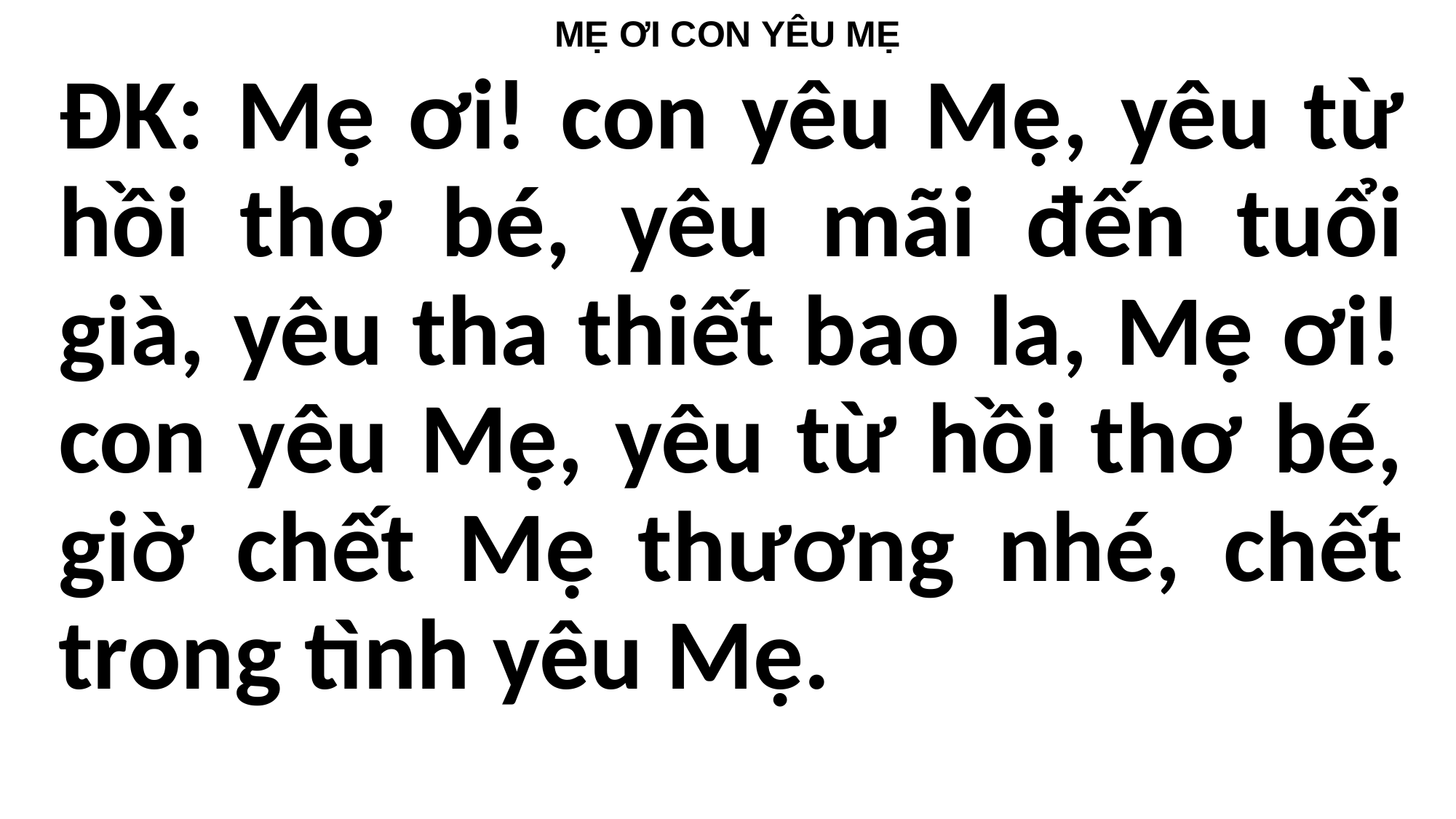

# MẸ ƠI CON YÊU MẸ
ĐK: Mẹ ơi! con yêu Mẹ, yêu từ hồi thơ bé, yêu mãi đến tuổi già, yêu tha thiết bao la, Mẹ ơi! con yêu Mẹ, yêu từ hồi thơ bé, giờ chết Mẹ thương nhé, chết trong tình yêu Mẹ.